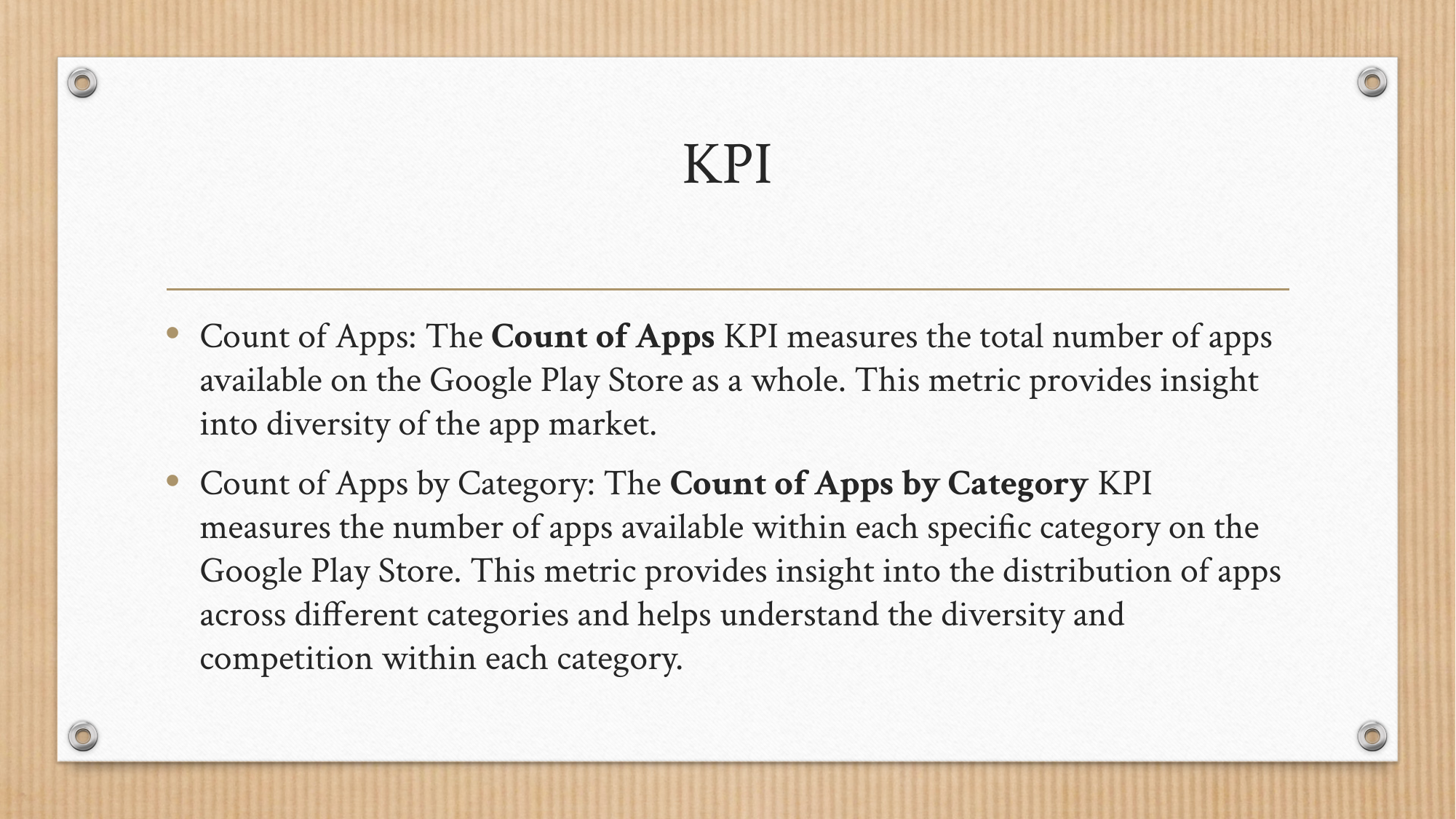

# KPI
Count of Apps: The Count of Apps KPI measures the total number of apps available on the Google Play Store as a whole. This metric provides insight into diversity of the app market.
Count of Apps by Category: The Count of Apps by Category KPI measures the number of apps available within each specific category on the Google Play Store. This metric provides insight into the distribution of apps across different categories and helps understand the diversity and competition within each category.